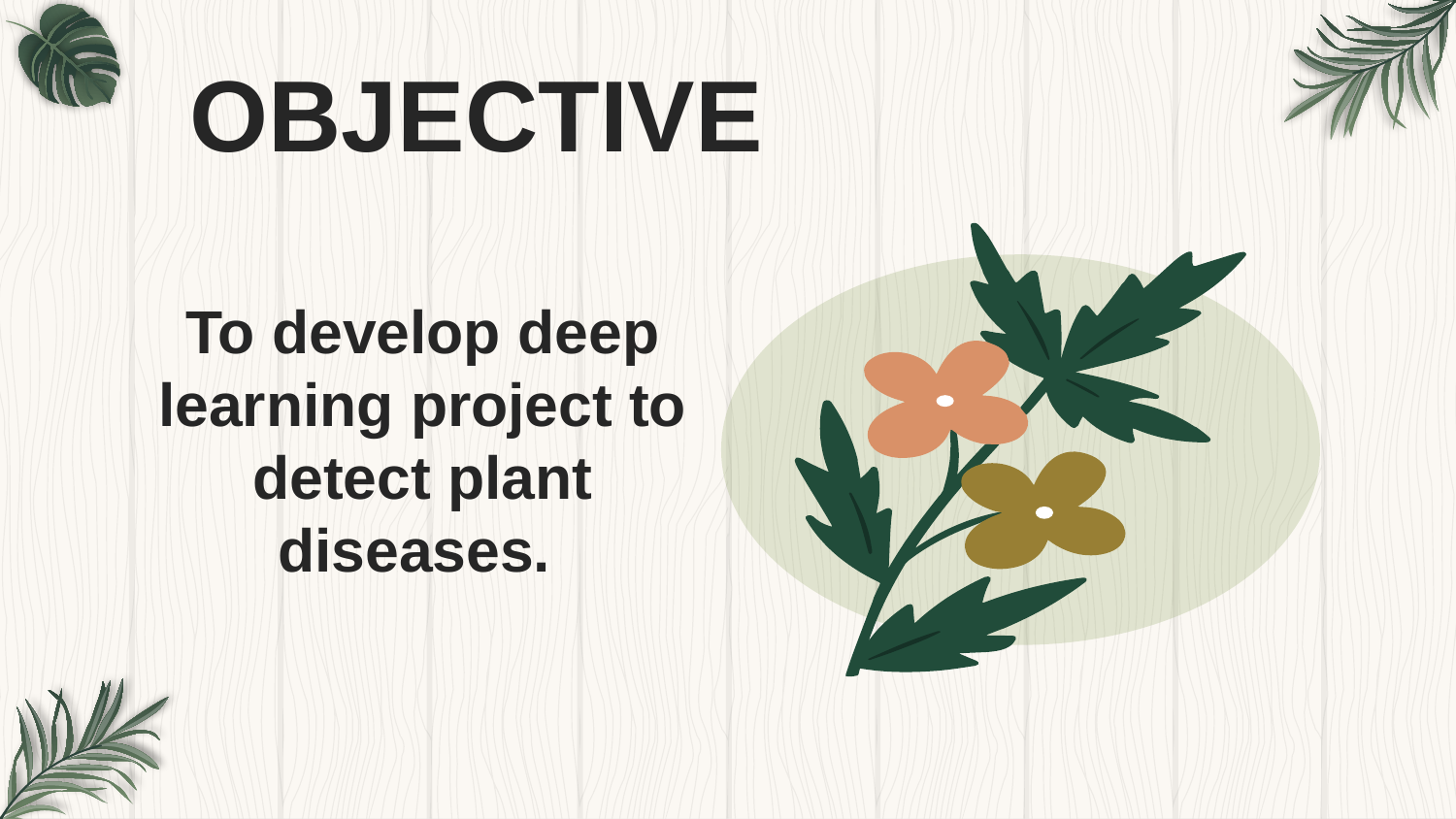

OBJECTIVE

To develop deep learning project to detect plant diseases.